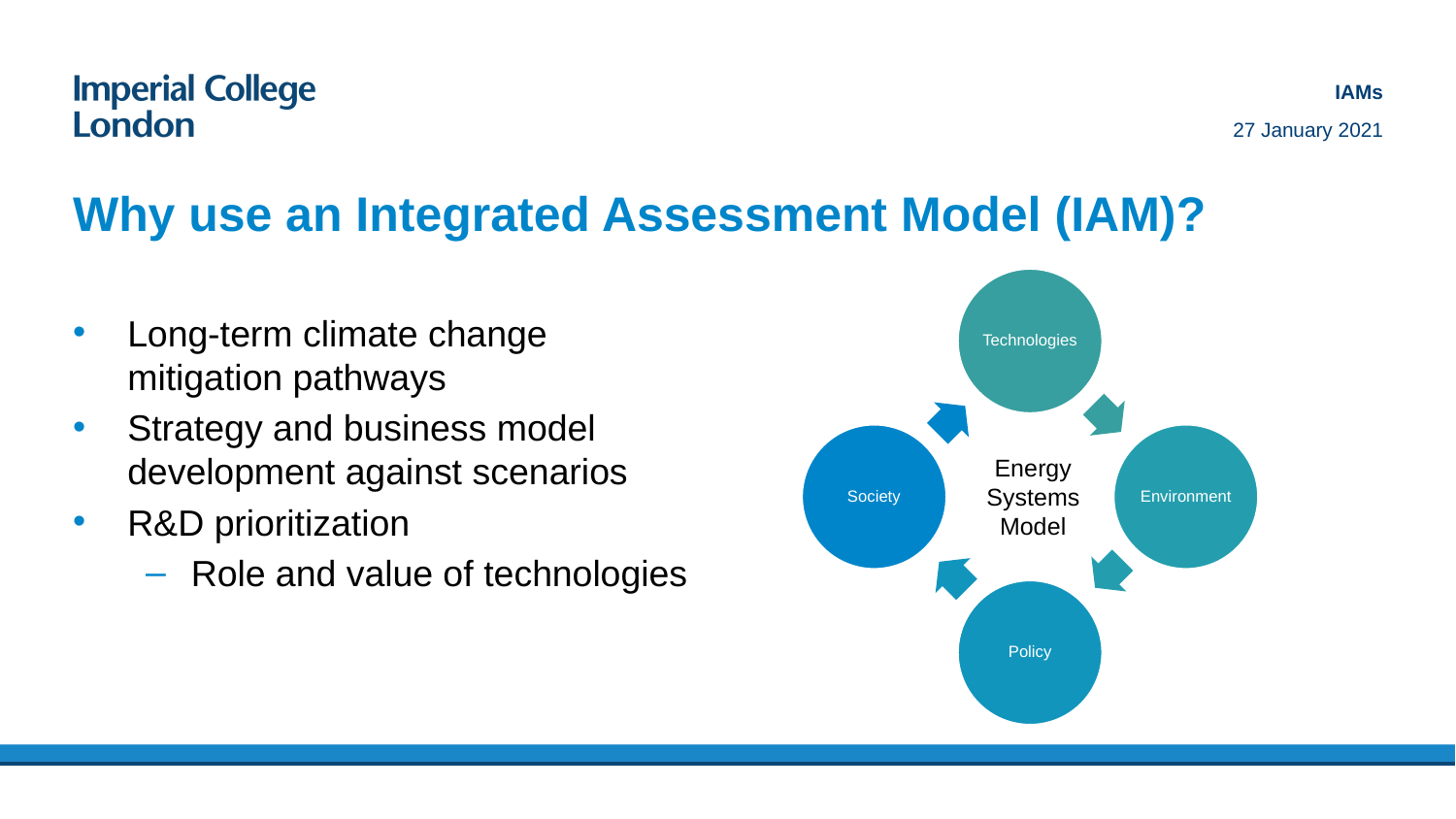

IAMs
27 January 2021
# Why use an Integrated Assessment Model (IAM)?
Technologies

Environment

Policy

Society

Long-term climate change mitigation pathways
Strategy and business model development against scenarios
R&D prioritization
Role and value of technologies
Energy Systems Model